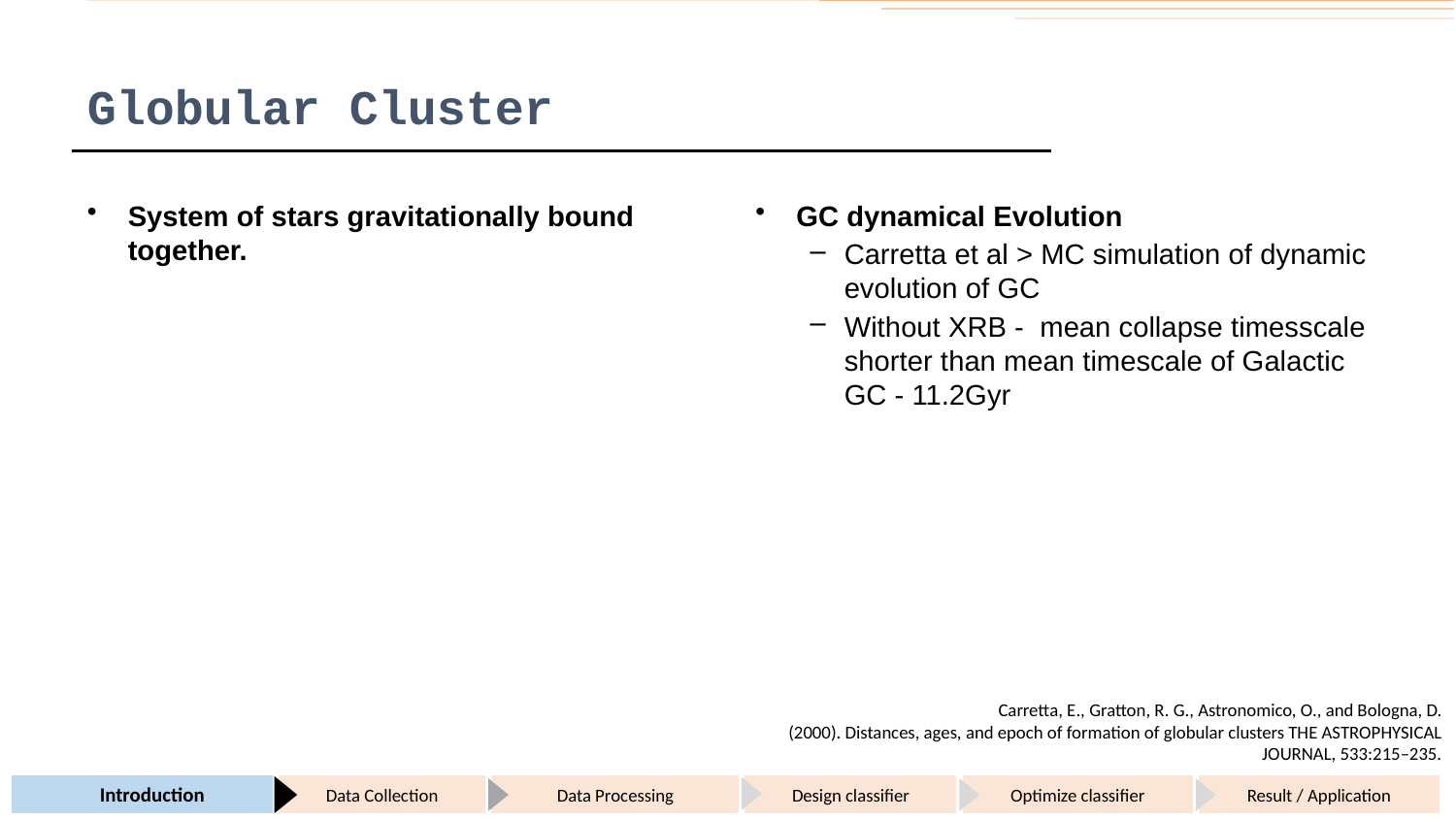

# Globular Cluster
System of stars gravitationally bound together.

GC dynamical Evolution
Carretta et al > MC simulation of dynamic evolution of GC
Without XRB -  mean collapse timesscale shorter than mean timescale of Galactic GC - 11.2Gyr

Carretta, E., Gratton, R. G., Astronomico, O., and Bologna, D.
(2000). Distances, ages, and epoch of formation of globular clusters THE ASTROPHYSICAL
JOURNAL, 533:215–235.
Introduction
Data Collection
Data Processing
Design classifier
Optimize classifier
Result / Application